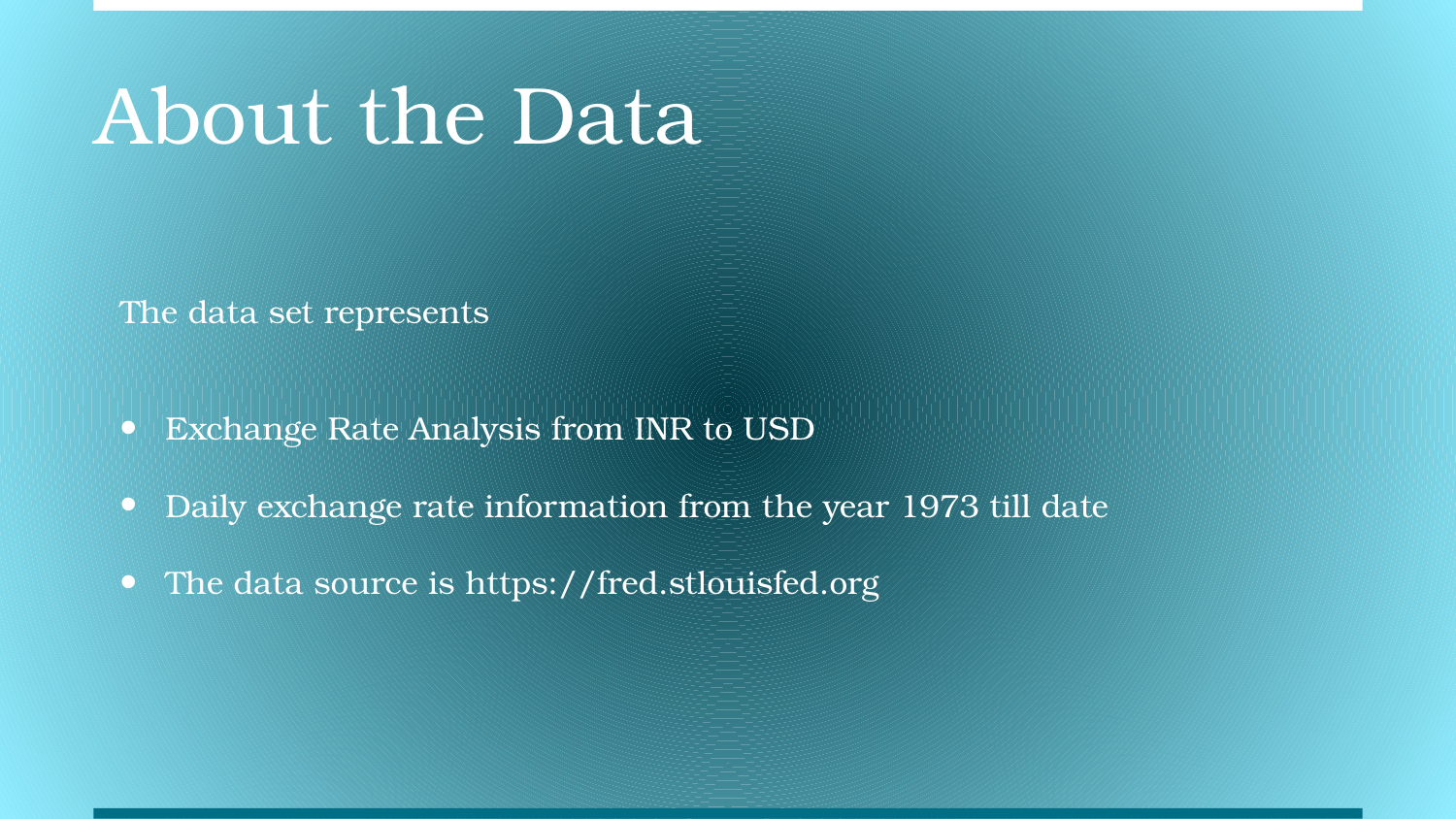

# About the Data
The data set represents

Exchange Rate Analysis from INR to USD

Daily exchange rate information from the year 1973 till date

The data source is https://fred.stlouisfed.org